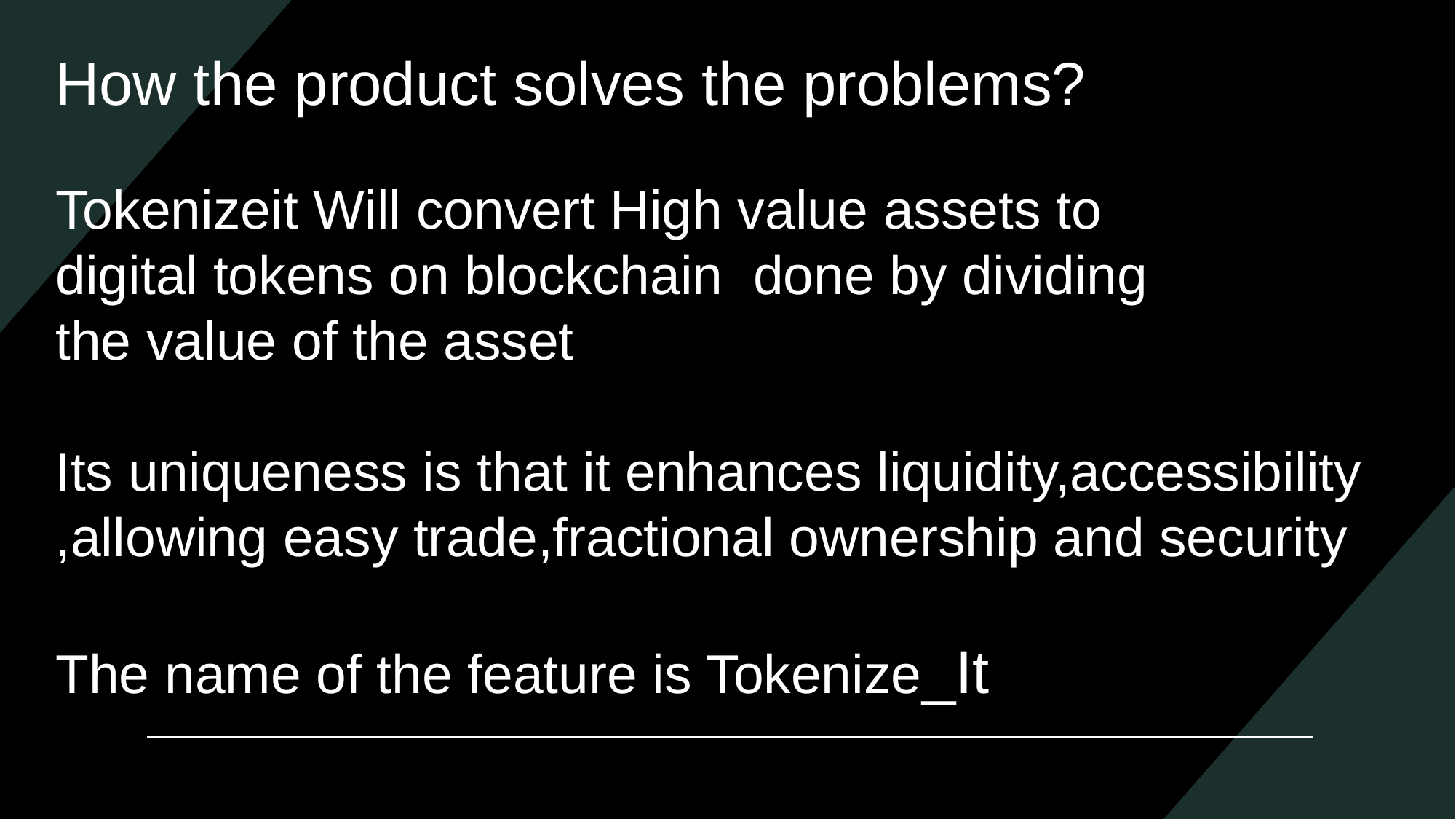

# How the product solves the problems?
Tokenizeit Will convert High value assets to
digital tokens on blockchain  done by dividing
the value of the asset

Its uniqueness is that it enhances liquidity,accessibility
,allowing easy trade,fractional ownership and security

The name of the feature is Tokenize_It